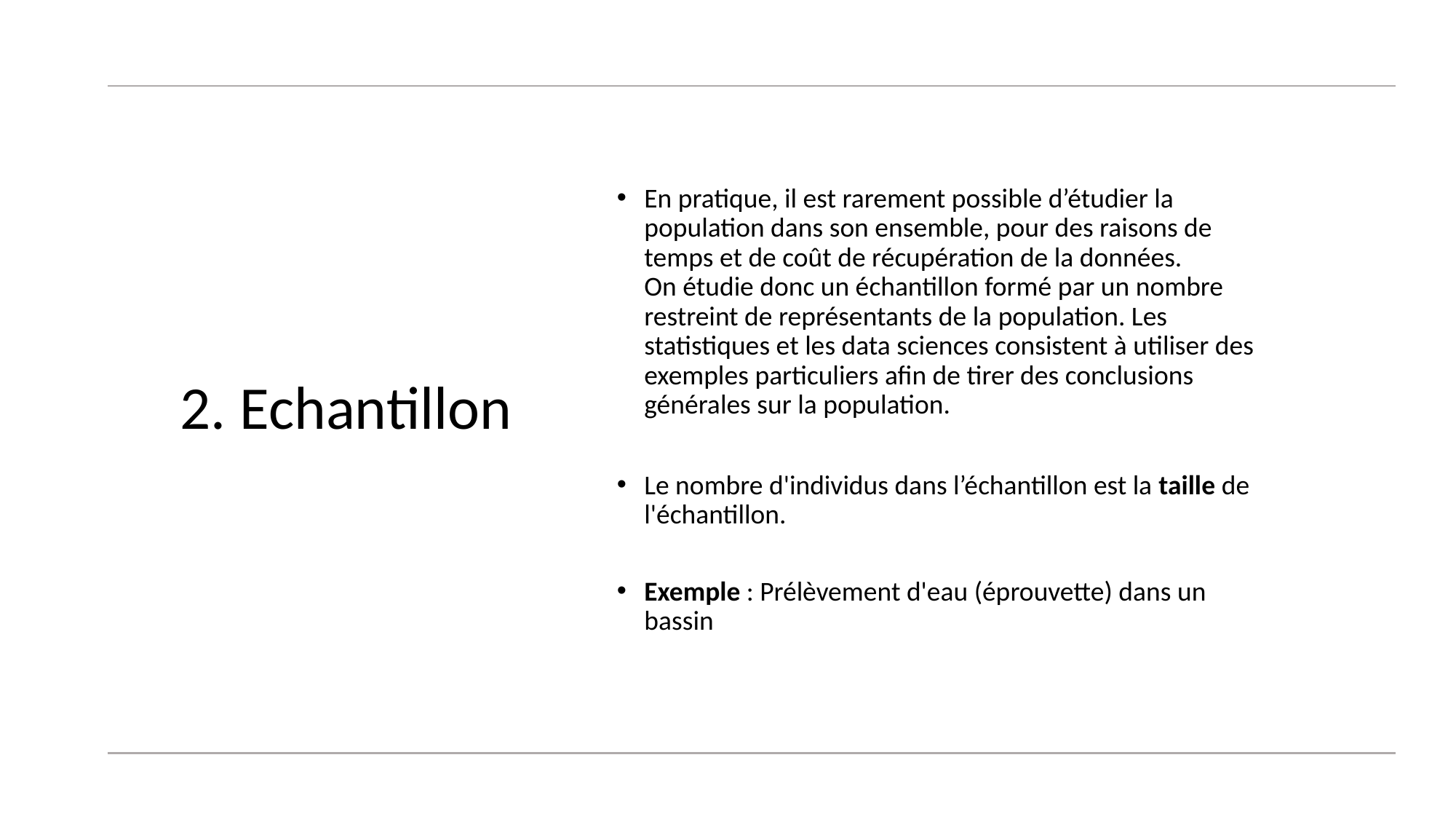

En pratique, il est rarement possible d’étudier la population dans son ensemble, pour des raisons de temps et de coût de récupération de la données.
On étudie donc un échantillon formé par un nombre restreint de représentants de la population. Les statistiques et les data sciences consistent à utiliser des exemples particuliers afin de tirer des conclusions générales sur la population.

Le nombre d'individus dans l’échantillon est la taille de l'échantillon.

Exemple : Prélèvement d'eau (éprouvette) dans un bassin
# 2. Echantillon